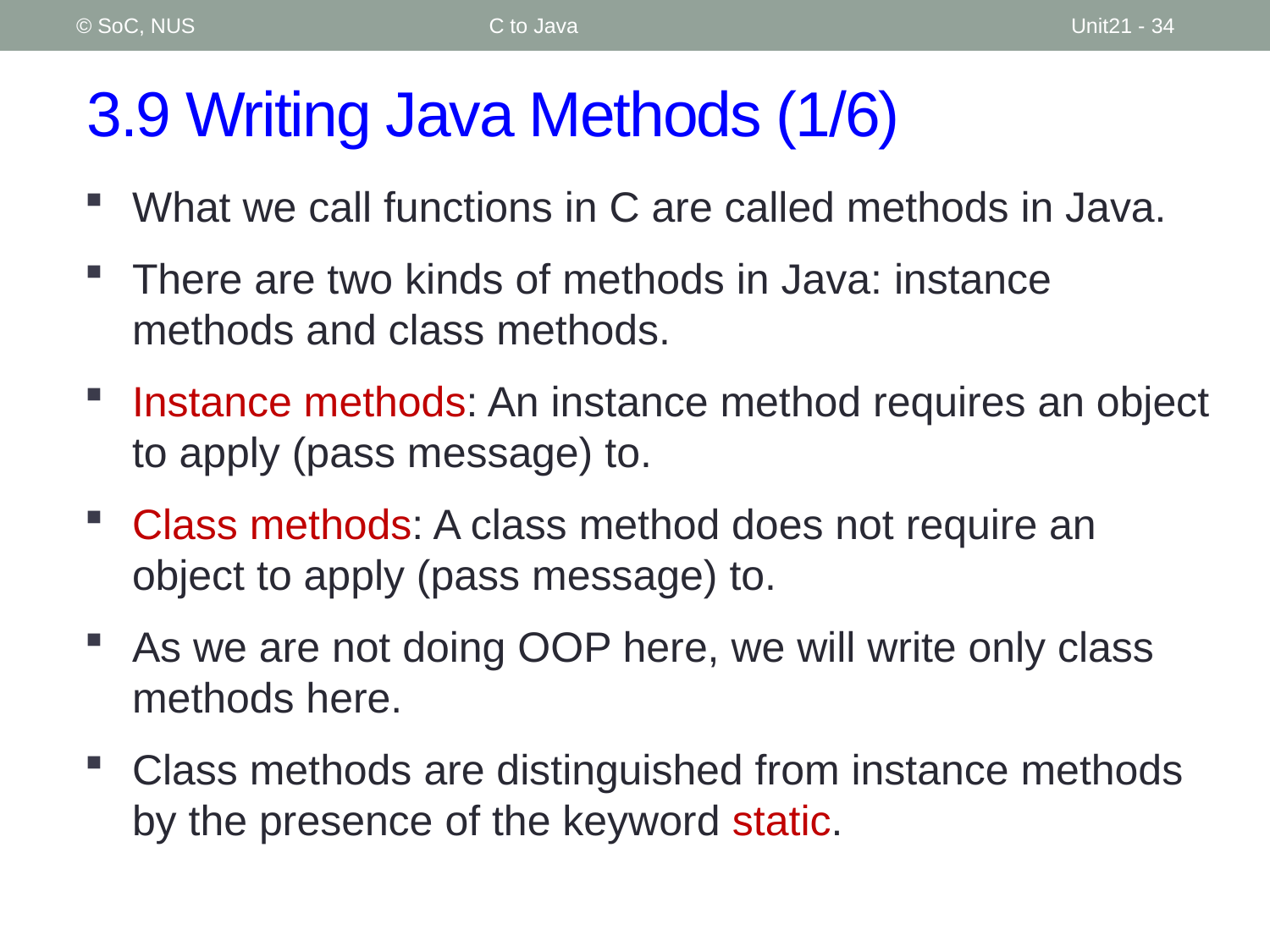

© SoC, NUS
C to Java
Unit21 - 34
# 3.9 Writing Java Methods (1/6)
What we call functions in C are called methods in Java.
There are two kinds of methods in Java: instance methods and class methods.
Instance methods: An instance method requires an object to apply (pass message) to.
Class methods: A class method does not require an object to apply (pass message) to.
As we are not doing OOP here, we will write only class methods here.
Class methods are distinguished from instance methods by the presence of the keyword static.